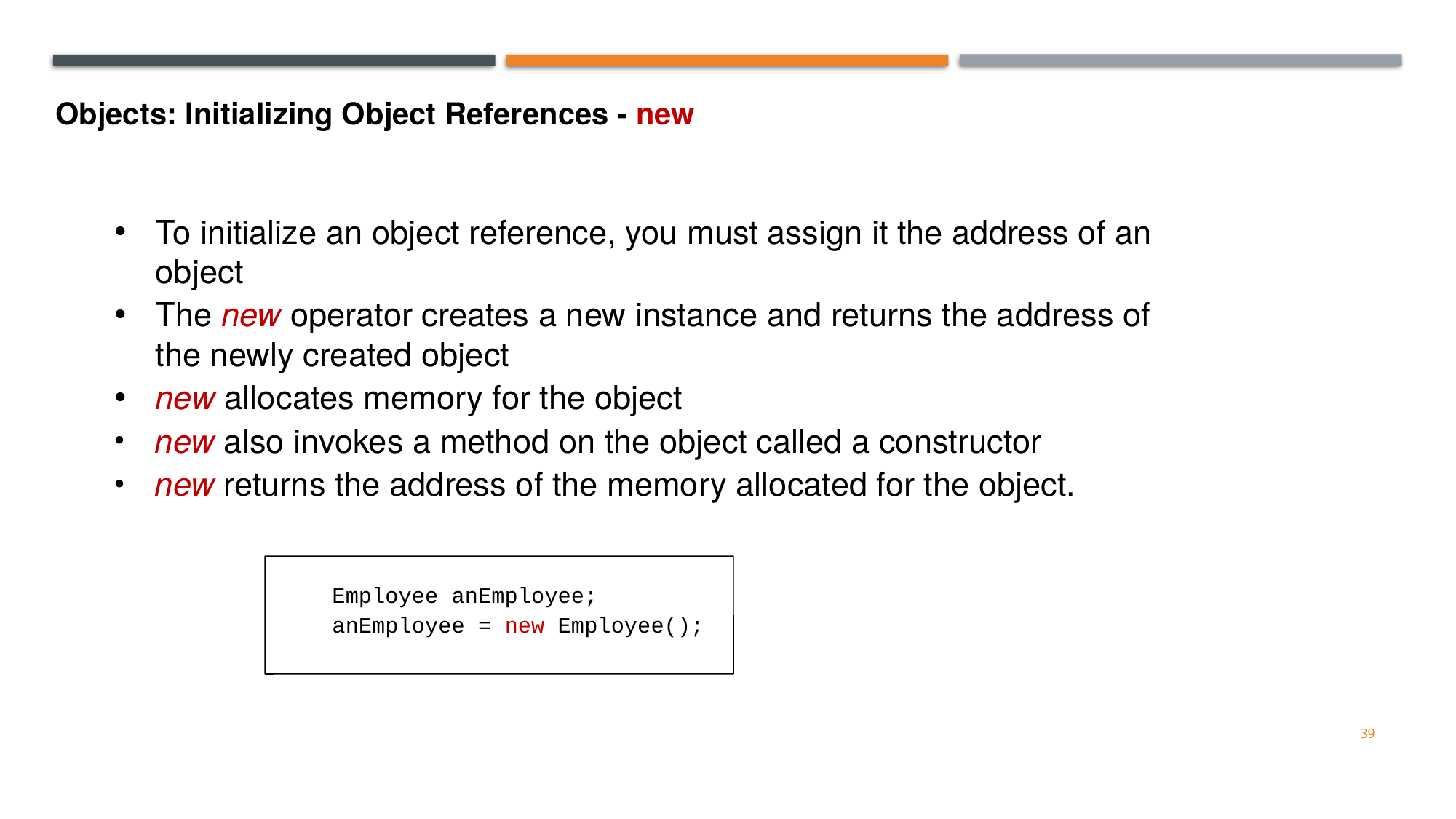

Objects: Initializing Object References - new
To initialize an object reference, you must assign it the address of an object
The new operator creates a new instance and returns the address of the newly created object
new allocates memory for the object
new also invokes a method on the object called a constructor
new returns the address of the memory allocated for the object.

Employee anEmployee;
anEmployee = new Employee();
39